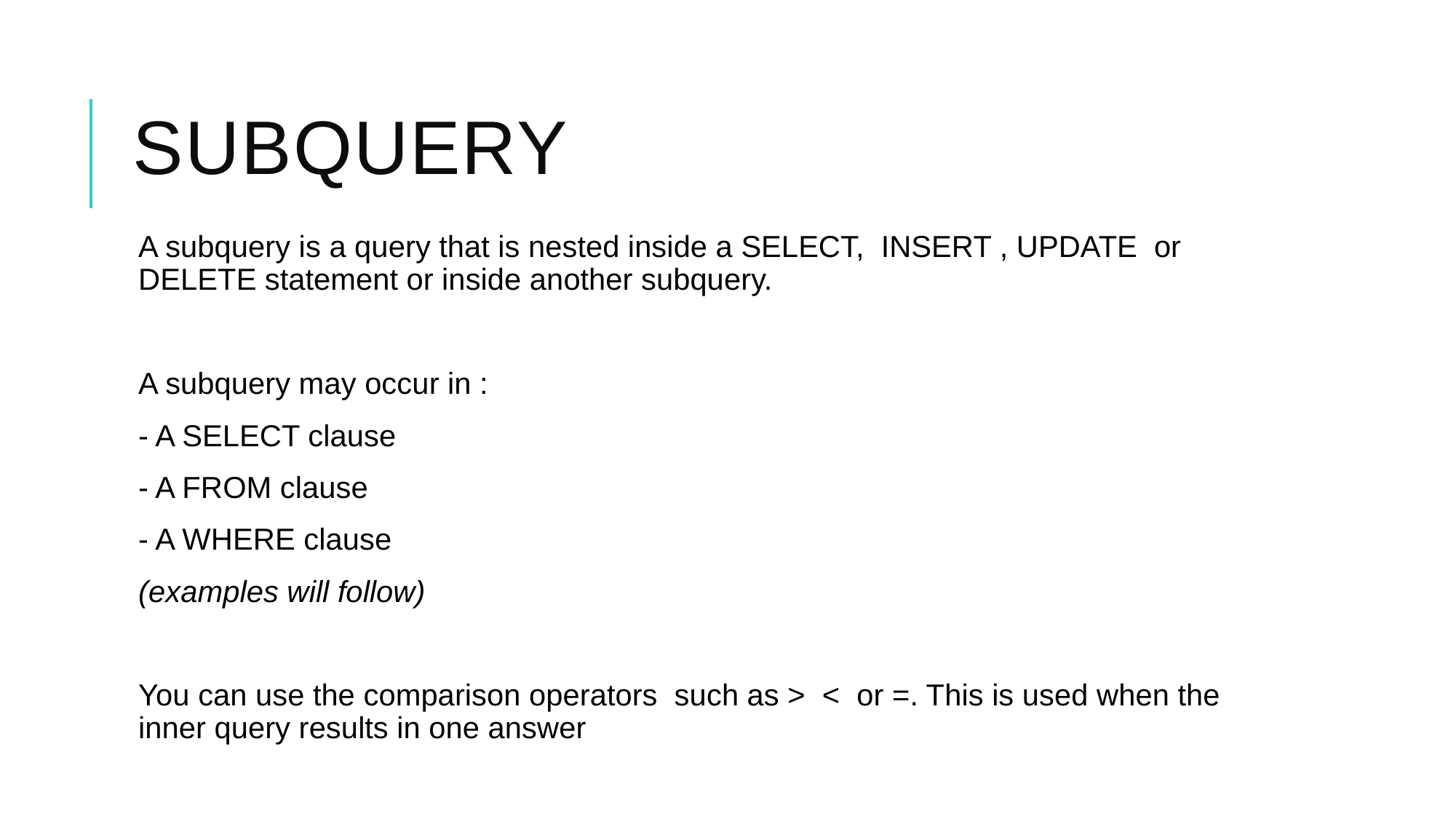

# Subquery
A subquery is a query that is nested inside a SELECT,  INSERT , UPDATE  or DELETE statement or inside another subquery.

A subquery may occur in :
- A SELECT clause
- A FROM clause
- A WHERE clause
(examples will follow)

You can use the comparison operators  such as >  <  or =. This is used when the inner query results in one answer